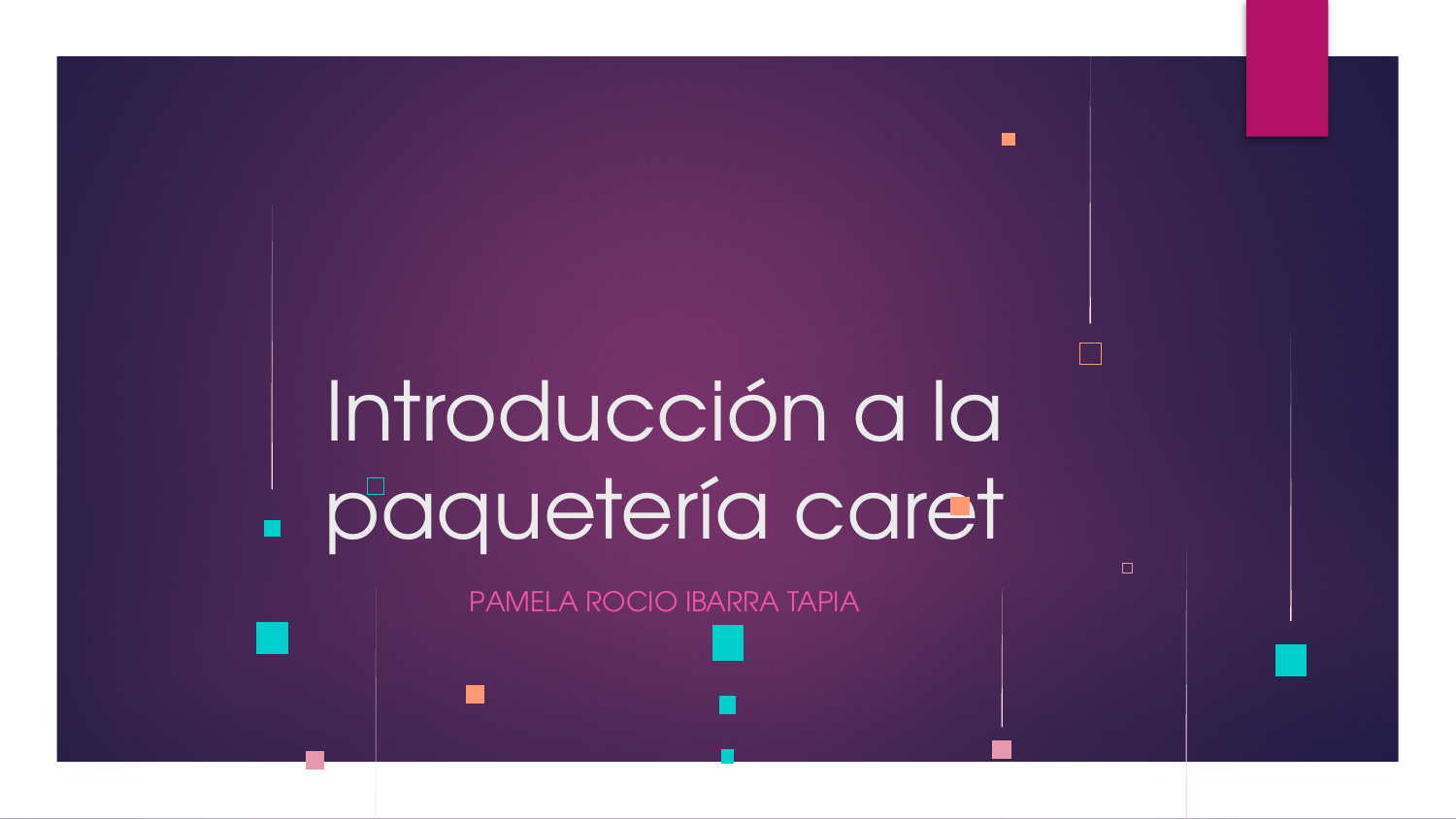

# Introducción a la paquetería caret

Pamela rocio Ibarra tapia